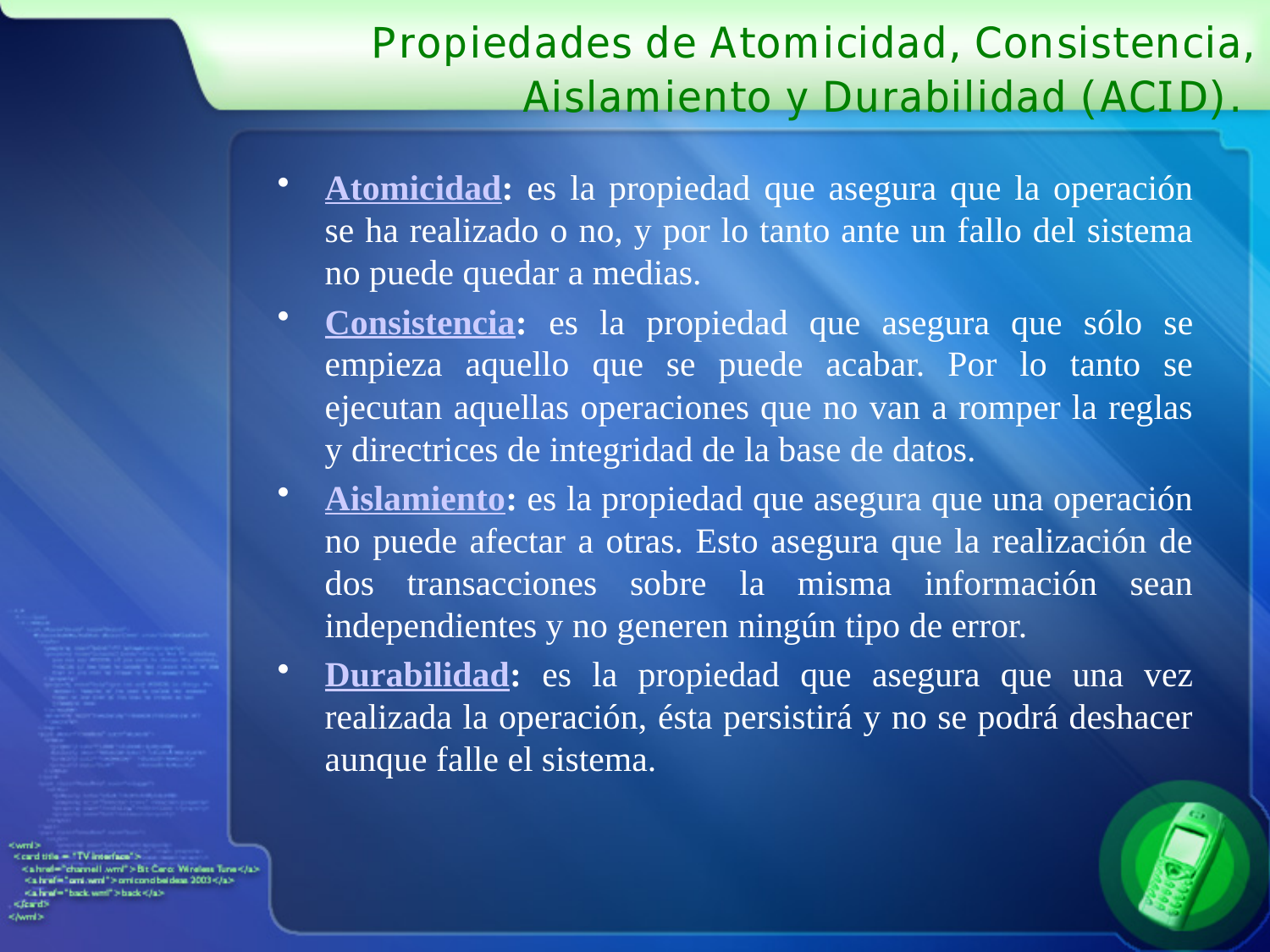

# Propiedades de Atomicidad, Consistencia, Aislamiento y Durabilidad (ACID).
Atomicidad: es la propiedad que asegura que la operación se ha realizado o no, y por lo tanto ante un fallo del sistema no puede quedar a medias.
Consistencia: es la propiedad que asegura que sólo se empieza aquello que se puede acabar. Por lo tanto se ejecutan aquellas operaciones que no van a romper la reglas y directrices de integridad de la base de datos.
Aislamiento: es la propiedad que asegura que una operación no puede afectar a otras. Esto asegura que la realización de dos transacciones sobre la misma información sean independientes y no generen ningún tipo de error.
Durabilidad: es la propiedad que asegura que una vez realizada la operación, ésta persistirá y no se podrá deshacer aunque falle el sistema.